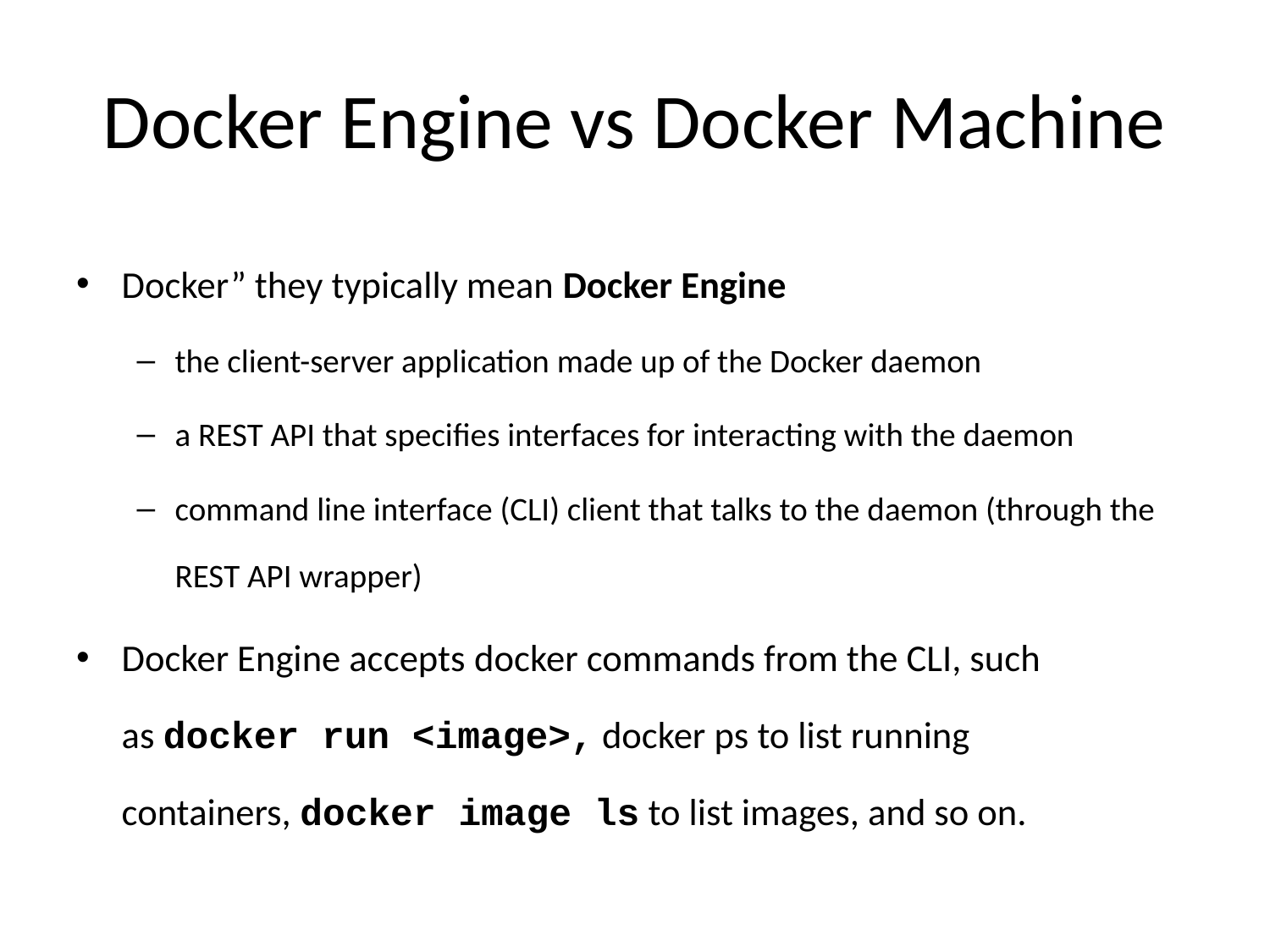

# Docker Engine vs Docker Machine
Docker” they typically mean Docker Engine
the client-server application made up of the Docker daemon
a REST API that specifies interfaces for interacting with the daemon
command line interface (CLI) client that talks to the daemon (through the REST API wrapper)
Docker Engine accepts docker commands from the CLI, such as docker run <image>, docker ps to list running containers, docker image ls to list images, and so on.